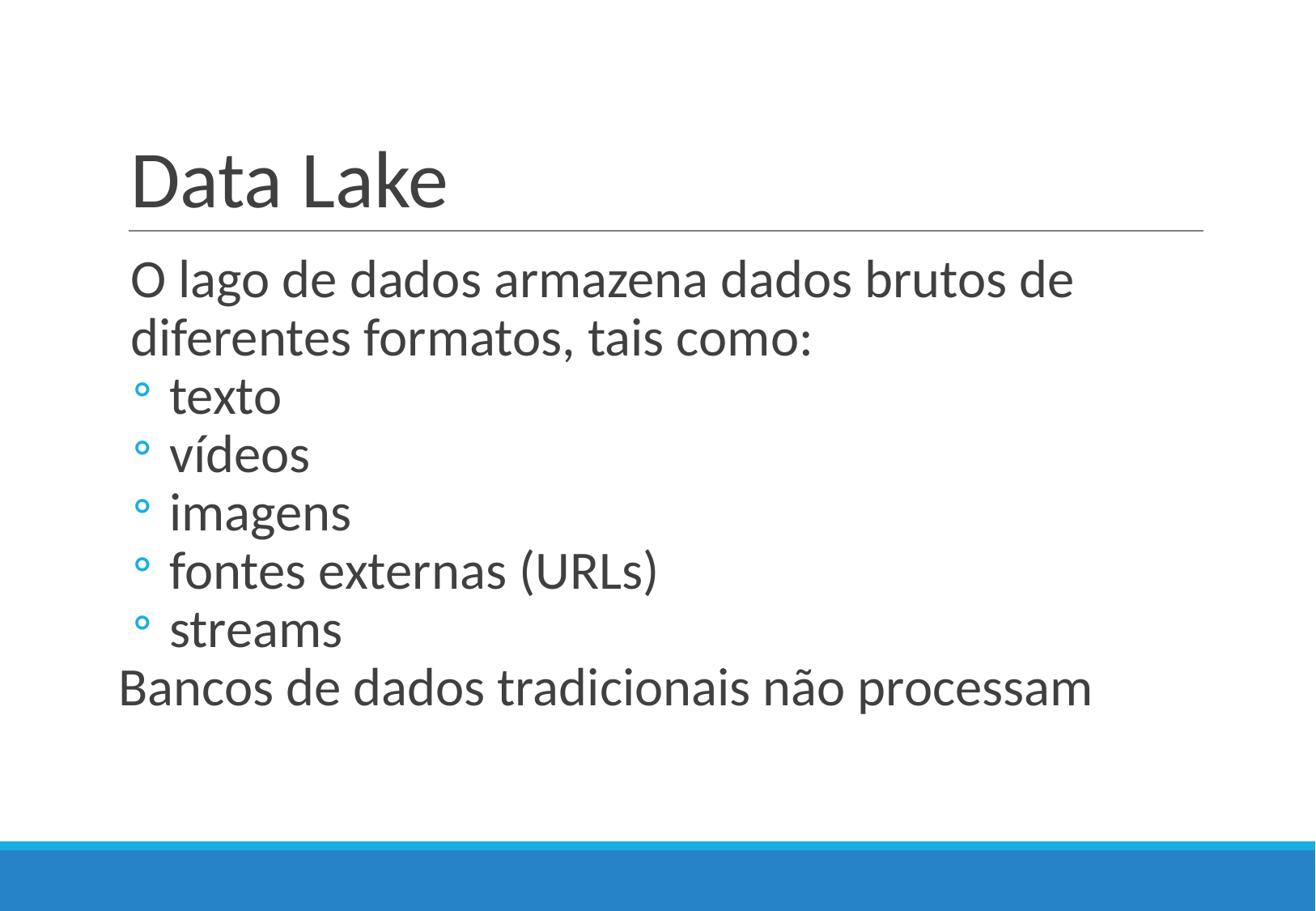

# Data Lake
O lago de dados armazena dados brutos de diferentes formatos, tais como:
texto
vídeos
imagens
fontes externas (URLs)
streams
Bancos de dados tradicionais não processam